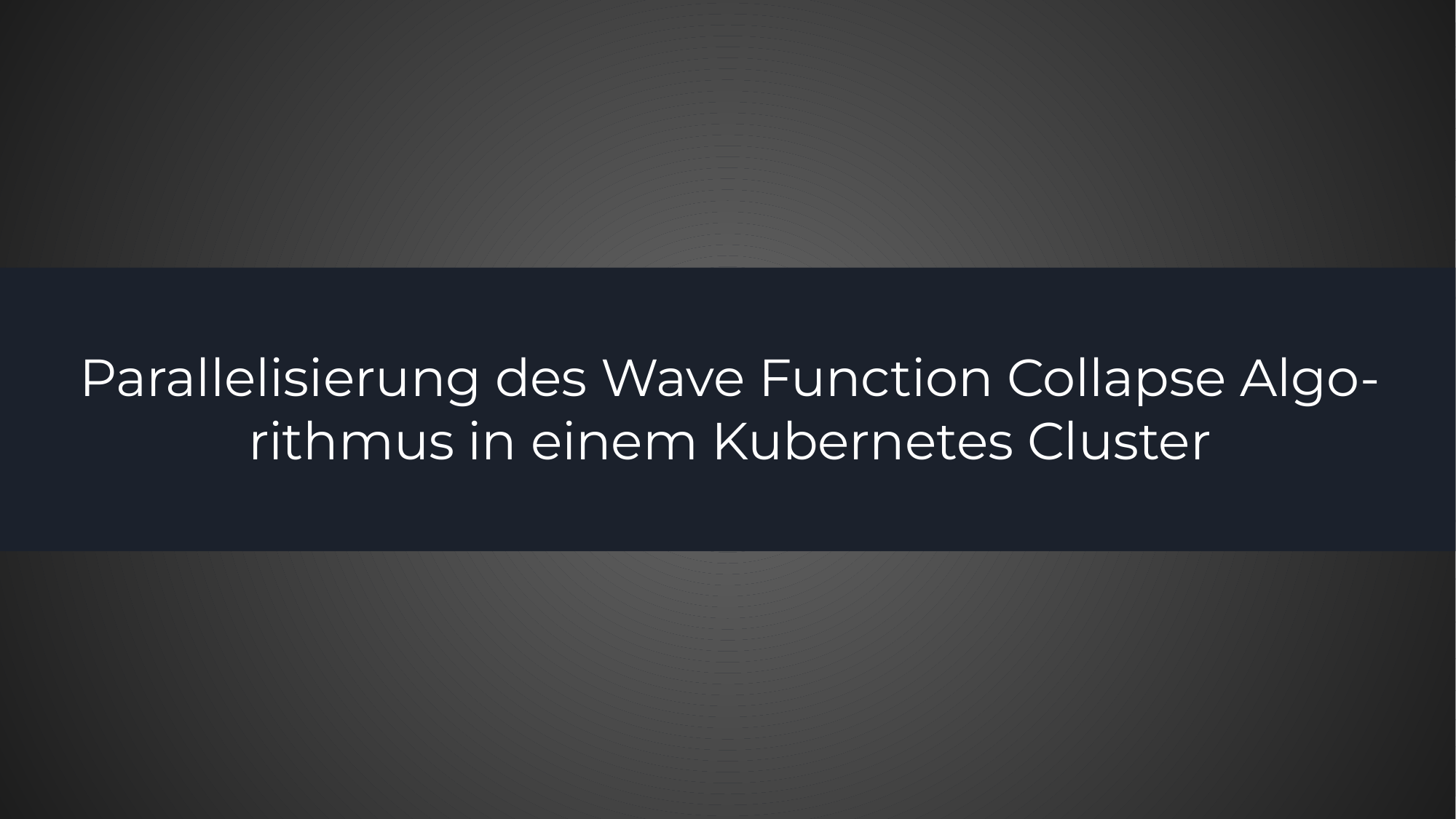

# Parallelisierung des Wave Function Collapse Algo-
rithmus in einem Kubernetes Cluster